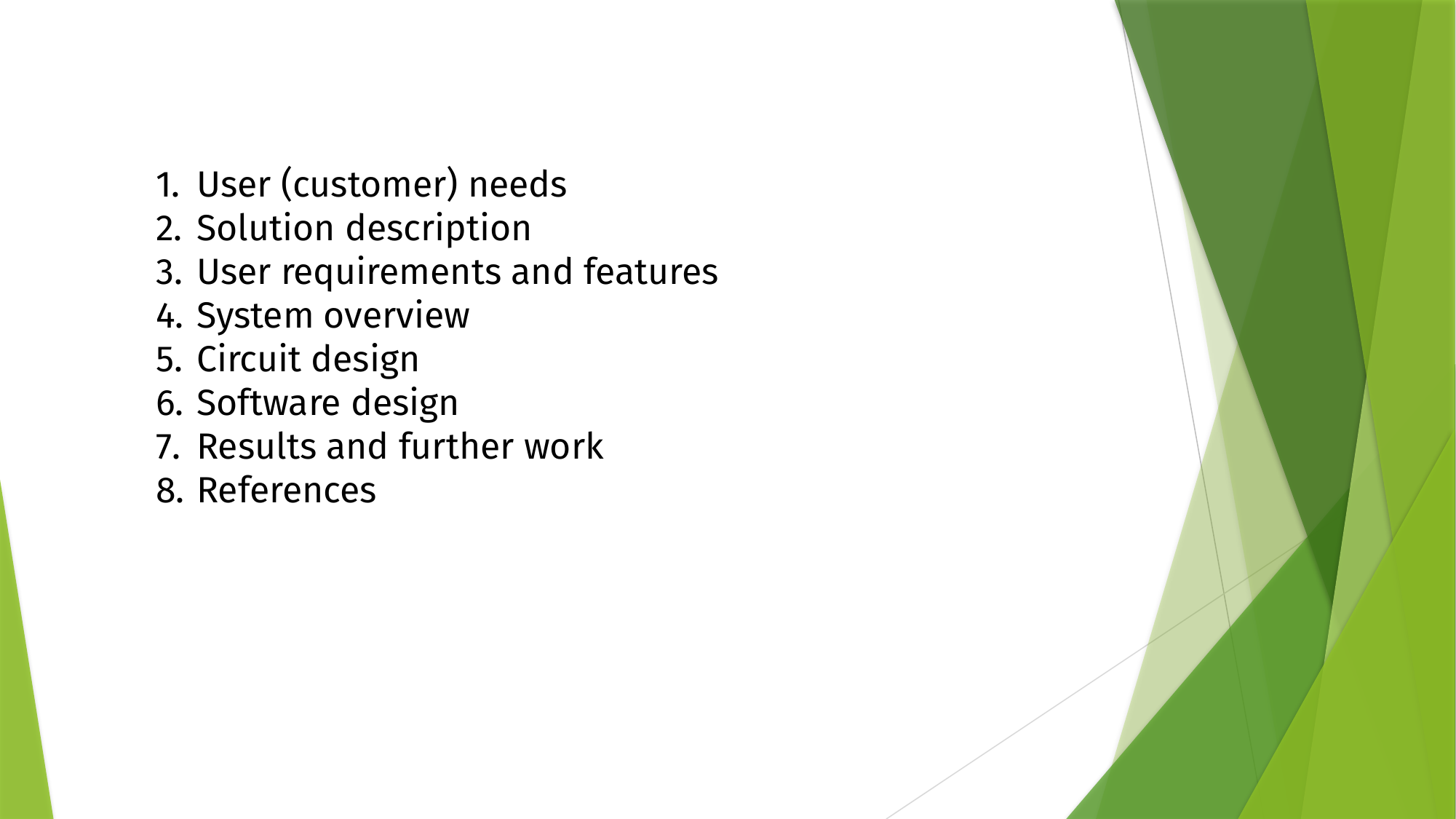

User (customer) needs
Solution description
User requirements and features
System overview
Circuit design
Software design
Results and further work
References